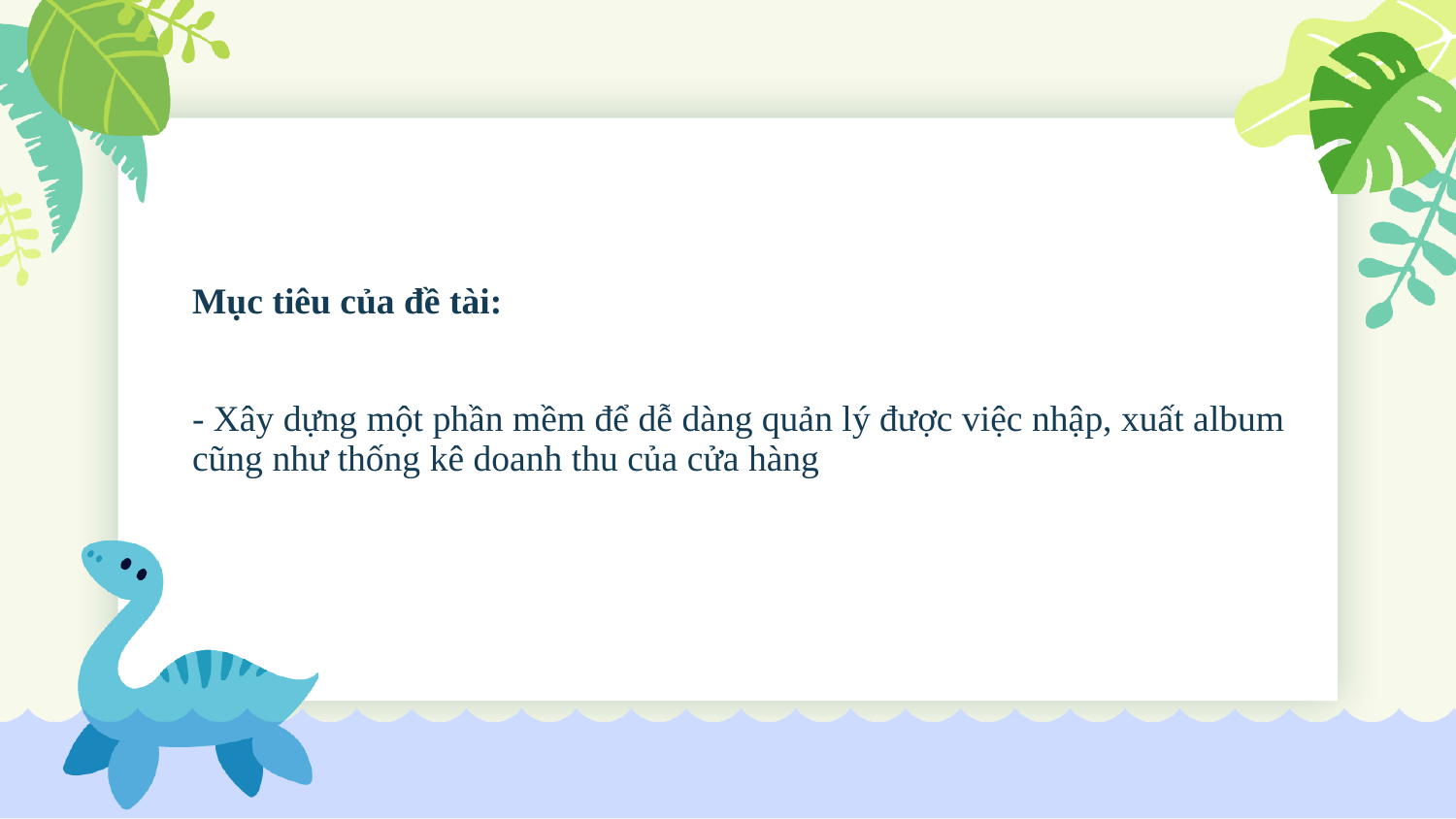

# Mục tiêu của đề tài: - Xây dựng một phần mềm để dễ dàng quản lý được việc nhập, xuất album cũng như thống kê doanh thu của cửa hàng